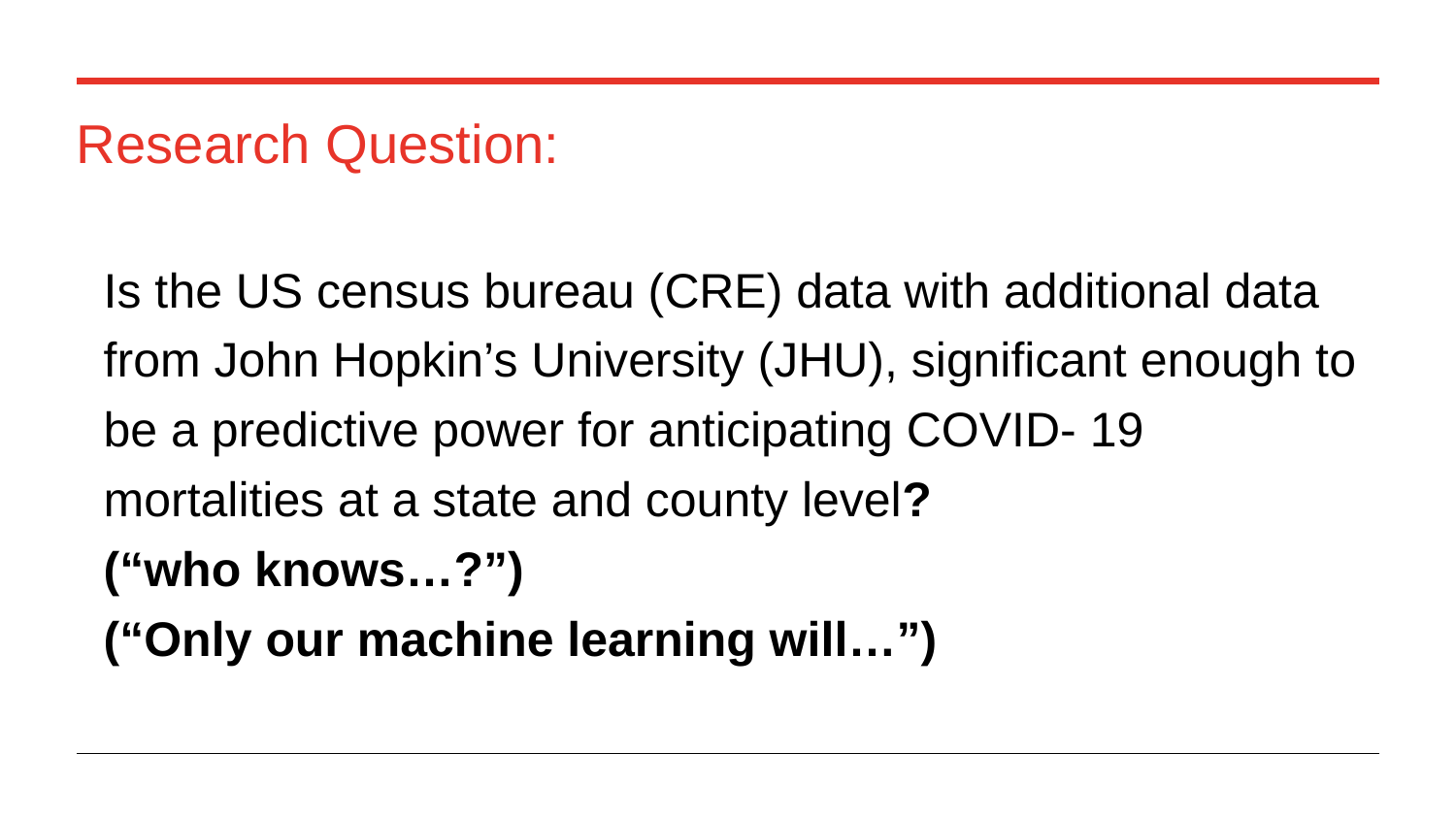

# Research Question:
Is the US census bureau (CRE) data with additional data from John Hopkin’s University (JHU), significant enough to be a predictive power for anticipating COVID- 19 mortalities at a state and county level?
											(“who knows…?”)
(“Only our machine learning will…”)